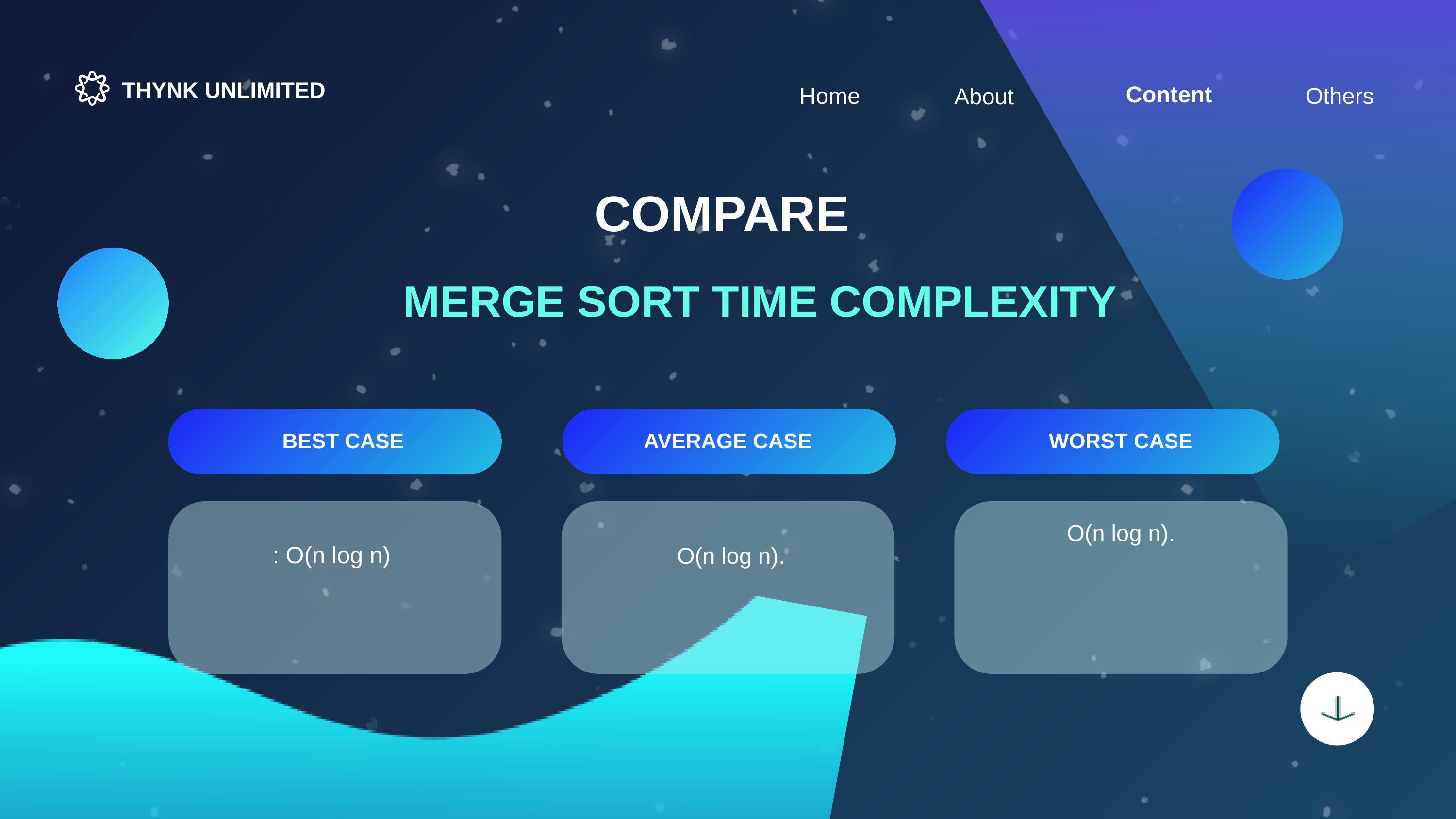

THYNK UNLIMITED
Content
Home
Others
About

COMPARE

MERGE SORT TIME COMPLEXITY

BEST CASE
AVERAGE CASE
WORST CASE

O(n log n).

: O(n log n)
 O(n log n).